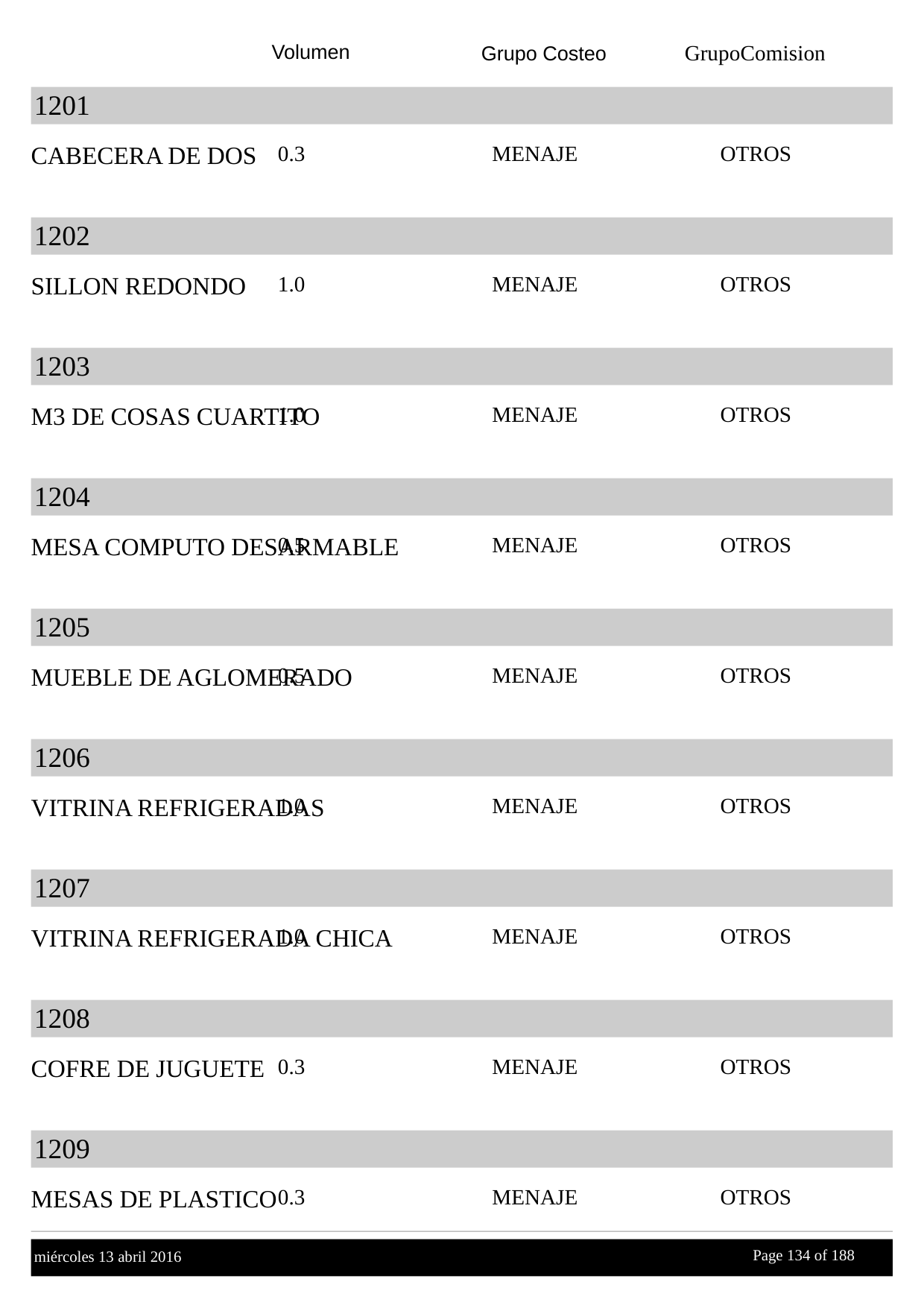

Volumen
GrupoComision
Grupo Costeo

1201
CABECERA DE DOS
0.3
MENAJE
OTROS

1202
SILLON REDONDO
1.0
MENAJE
OTROS

1203
M3 DE COSAS CUARTITO
1.0
MENAJE
OTROS

1204
MESA COMPUTO DESARMABLE
0.5
MENAJE
OTROS

1205
MUEBLE DE AGLOMERADO
0.5
MENAJE
OTROS

1206
VITRINA REFRIGERADAS
1.0
MENAJE
OTROS

1207
VITRINA REFRIGERADA CHICA
1.0
MENAJE
OTROS

1208
COFRE DE JUGUETE
0.3
MENAJE
OTROS

1209
MESAS DE PLASTICO
0.3
MENAJE
OTROS

Page 134 of
 188
miércoles 13 abril 2016